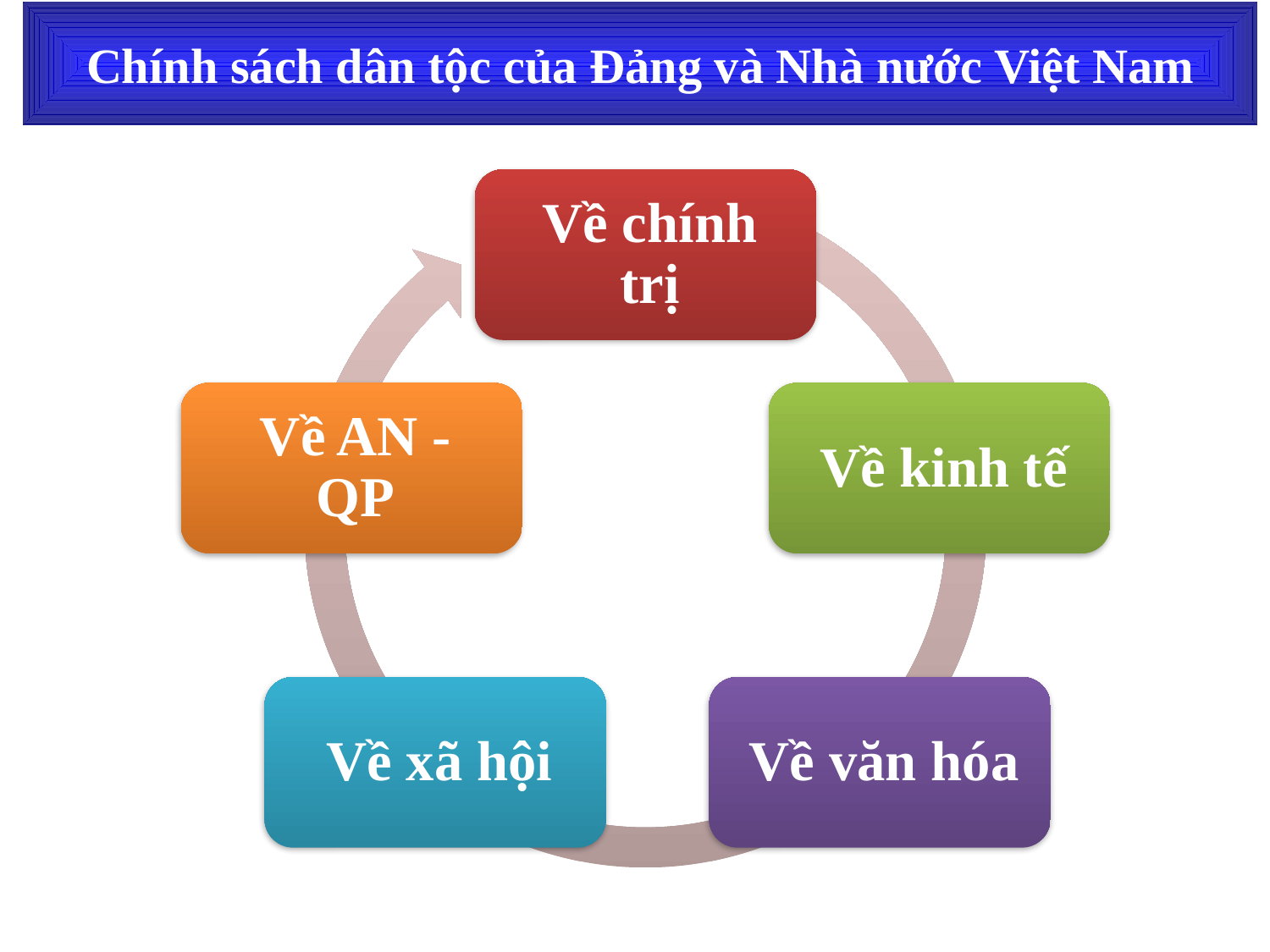

Chính sách dân tộc của Đảng và Nhà nước Việt Nam
Về chính trị
Về kinh tế
Về văn hóa
Về xã hội
Về AN - QP